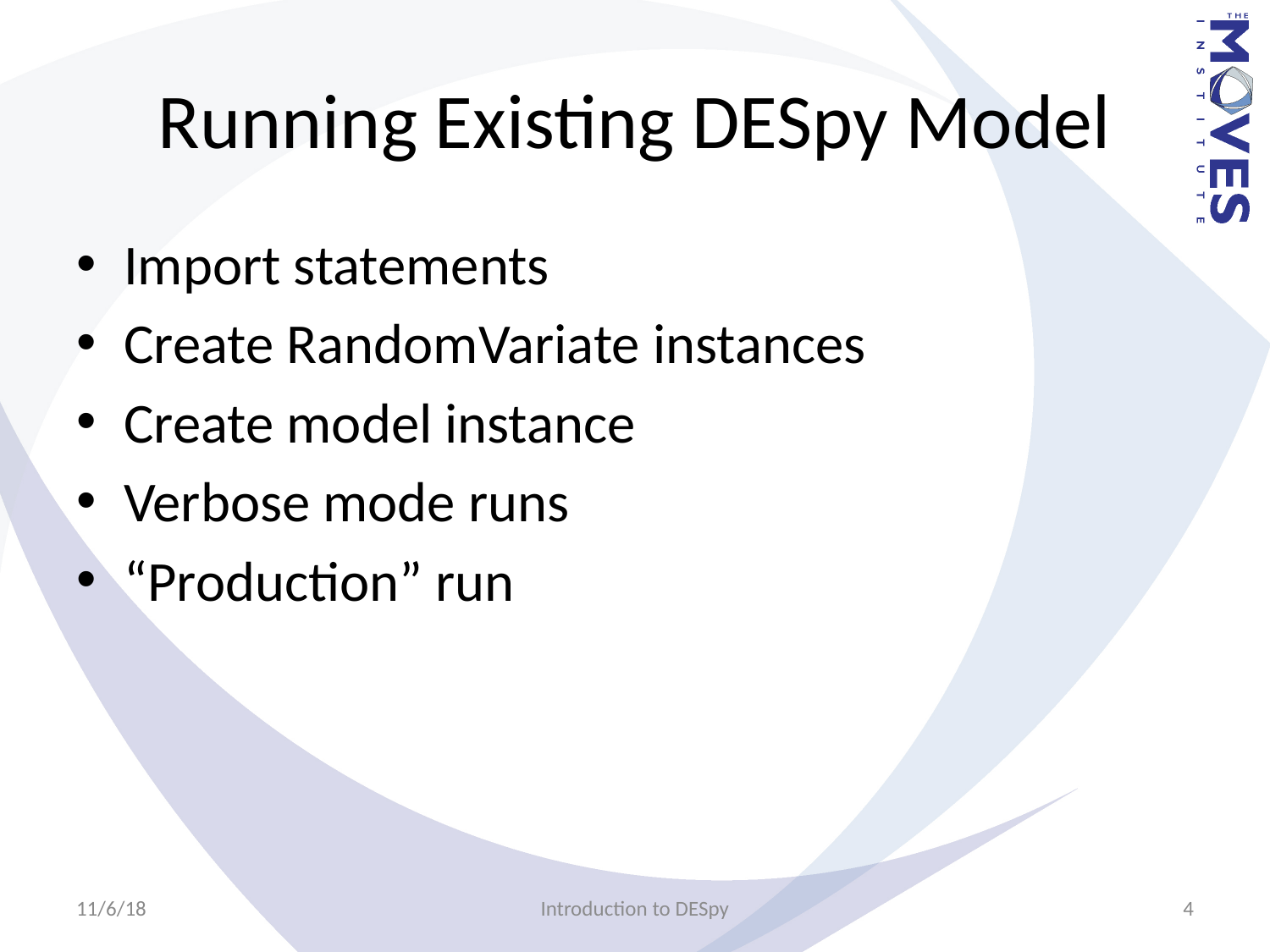

# Running Existing DESpy Model
Import statements
Create RandomVariate instances
Create model instance
Verbose mode runs
“Production” run
11/6/18
Introduction to DESpy
4